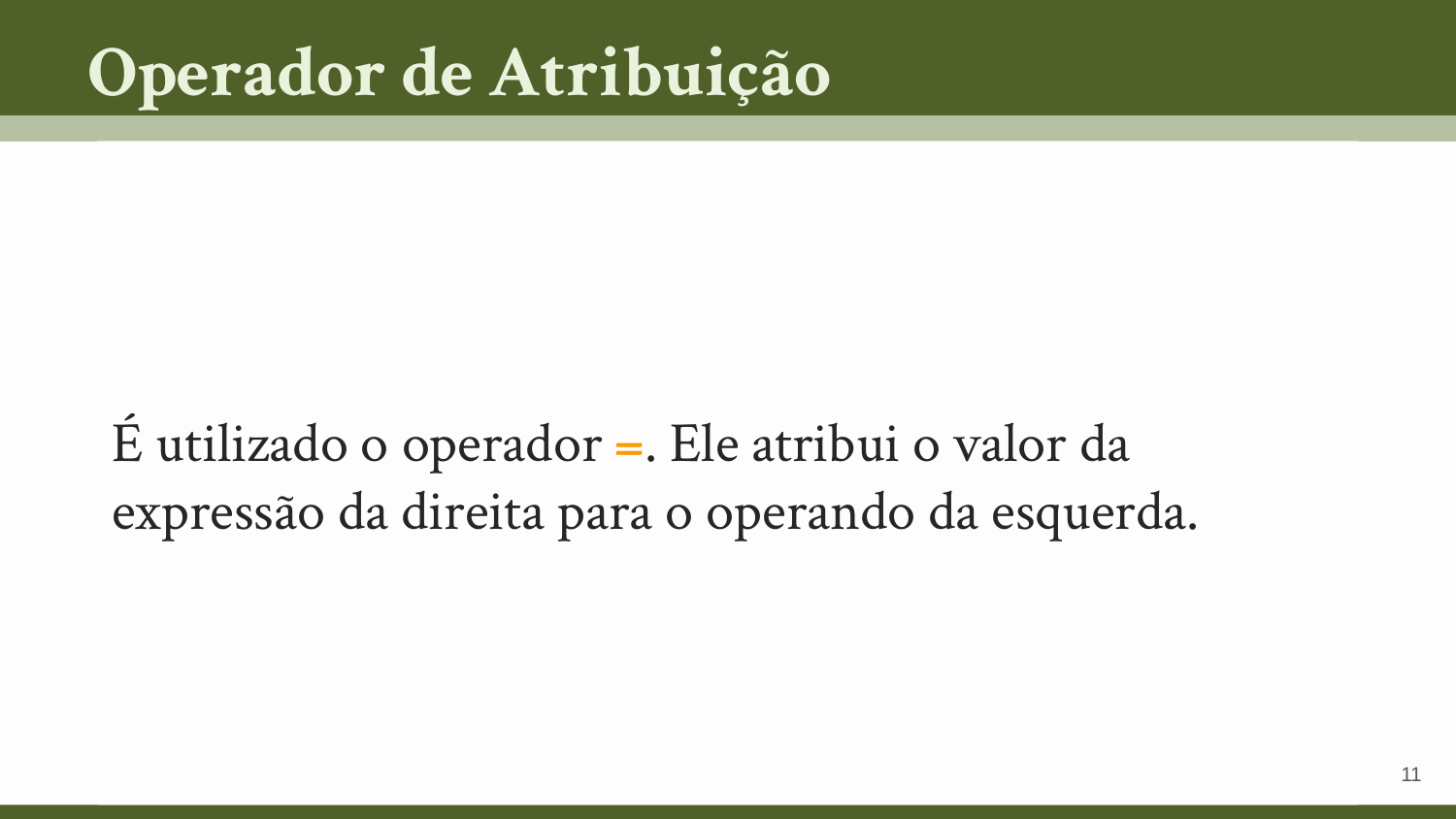

Operador de Atribuição

É utilizado o operador =. Ele atribui o valor da expressão da direita para o operando da esquerda.

11